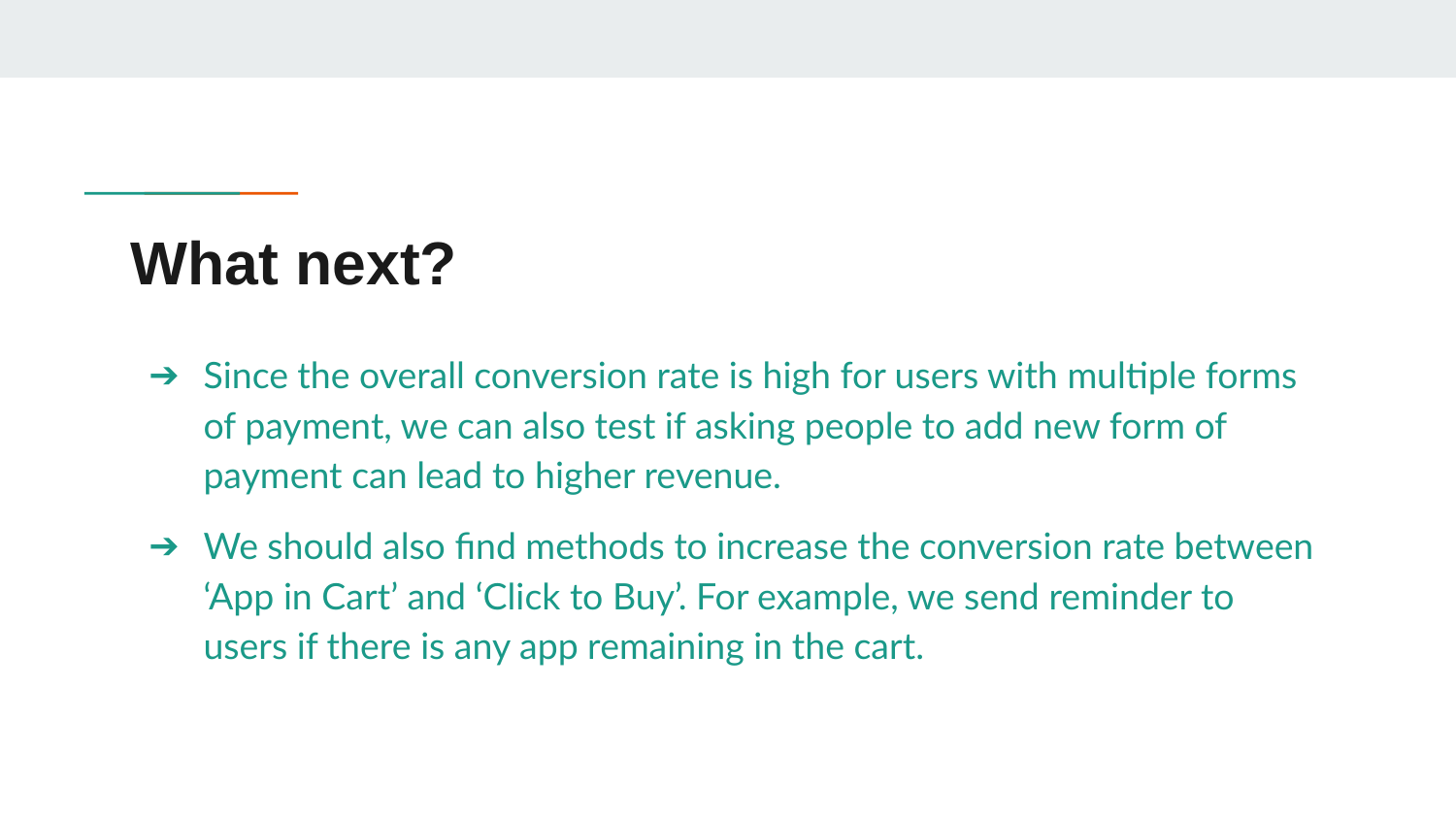

# What next?
Since the overall conversion rate is high for users with multiple forms of payment, we can also test if asking people to add new form of payment can lead to higher revenue.
We should also find methods to increase the conversion rate between  ‘App in Cart’ and ‘Click to Buy’. For example, we send reminder to users if there is any app remaining in the cart.